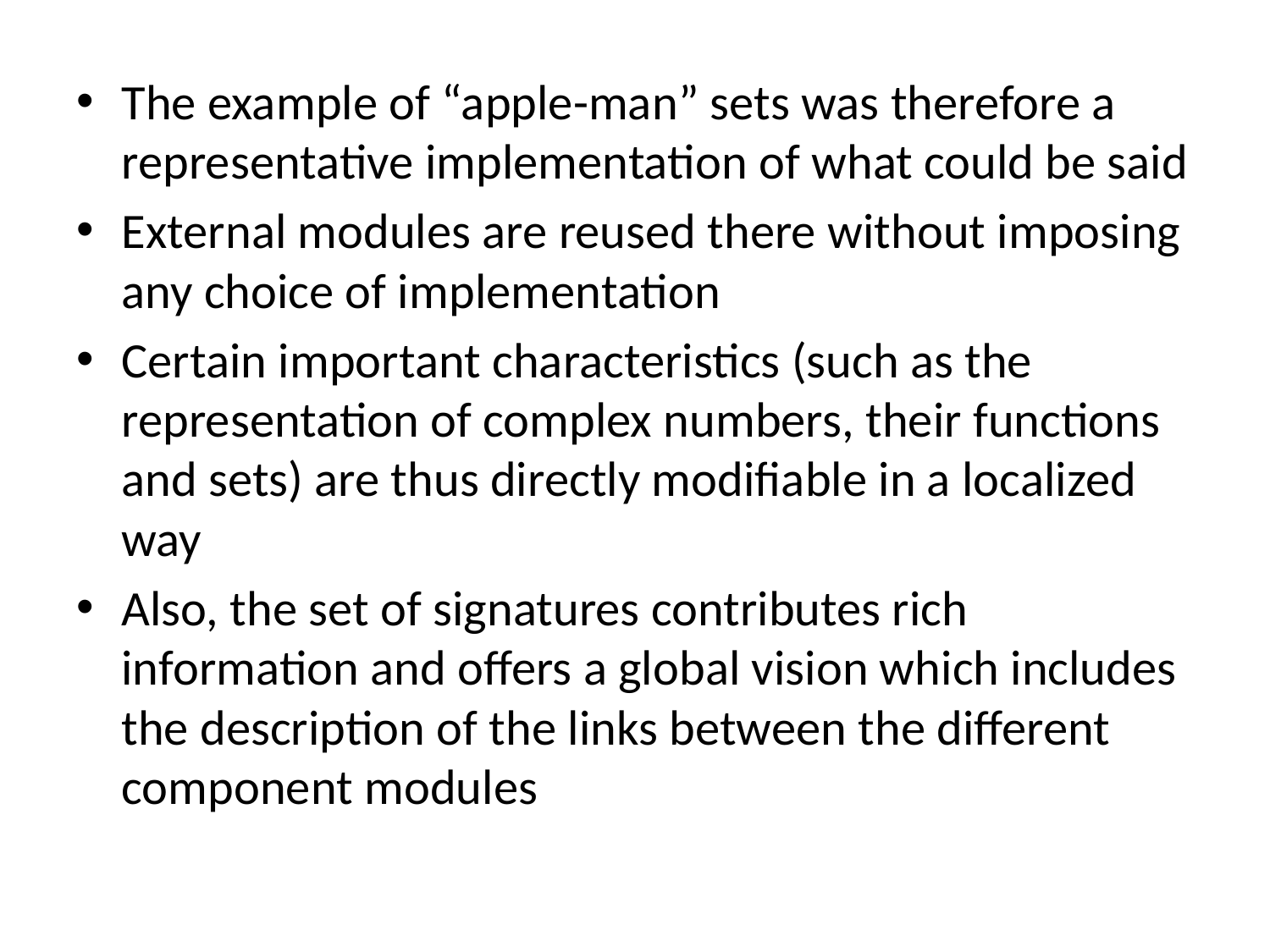

The example of “apple-man” sets was therefore a representative implementation of what could be said
External modules are reused there without imposing any choice of implementation
Certain important characteristics (such as the representation of complex numbers, their functions and sets) are thus directly modifiable in a localized way
Also, the set of signatures contributes rich information and offers a global vision which includes the description of the links between the different component modules